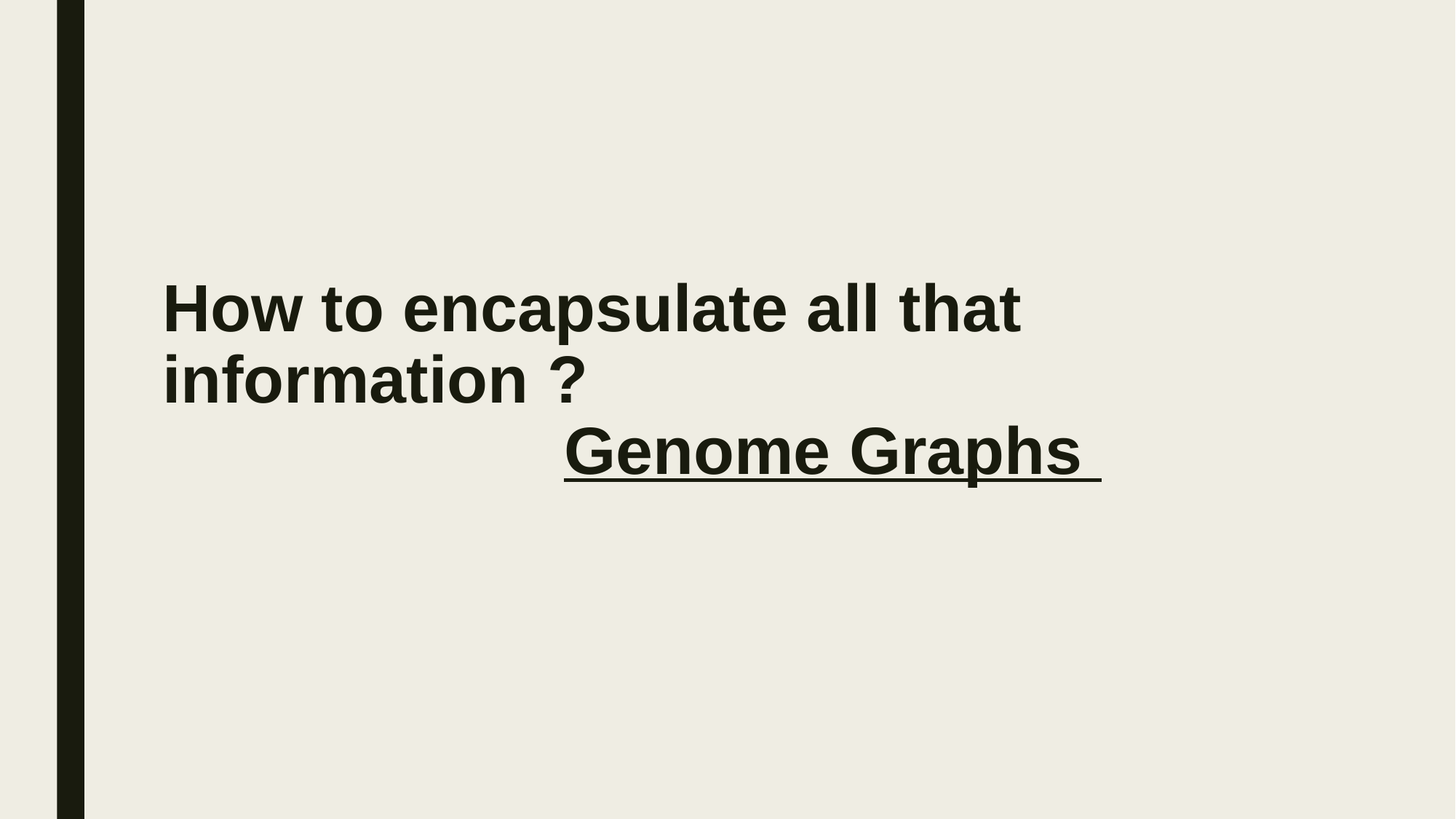

# How to encapsulate all that information ? Genome Graphs